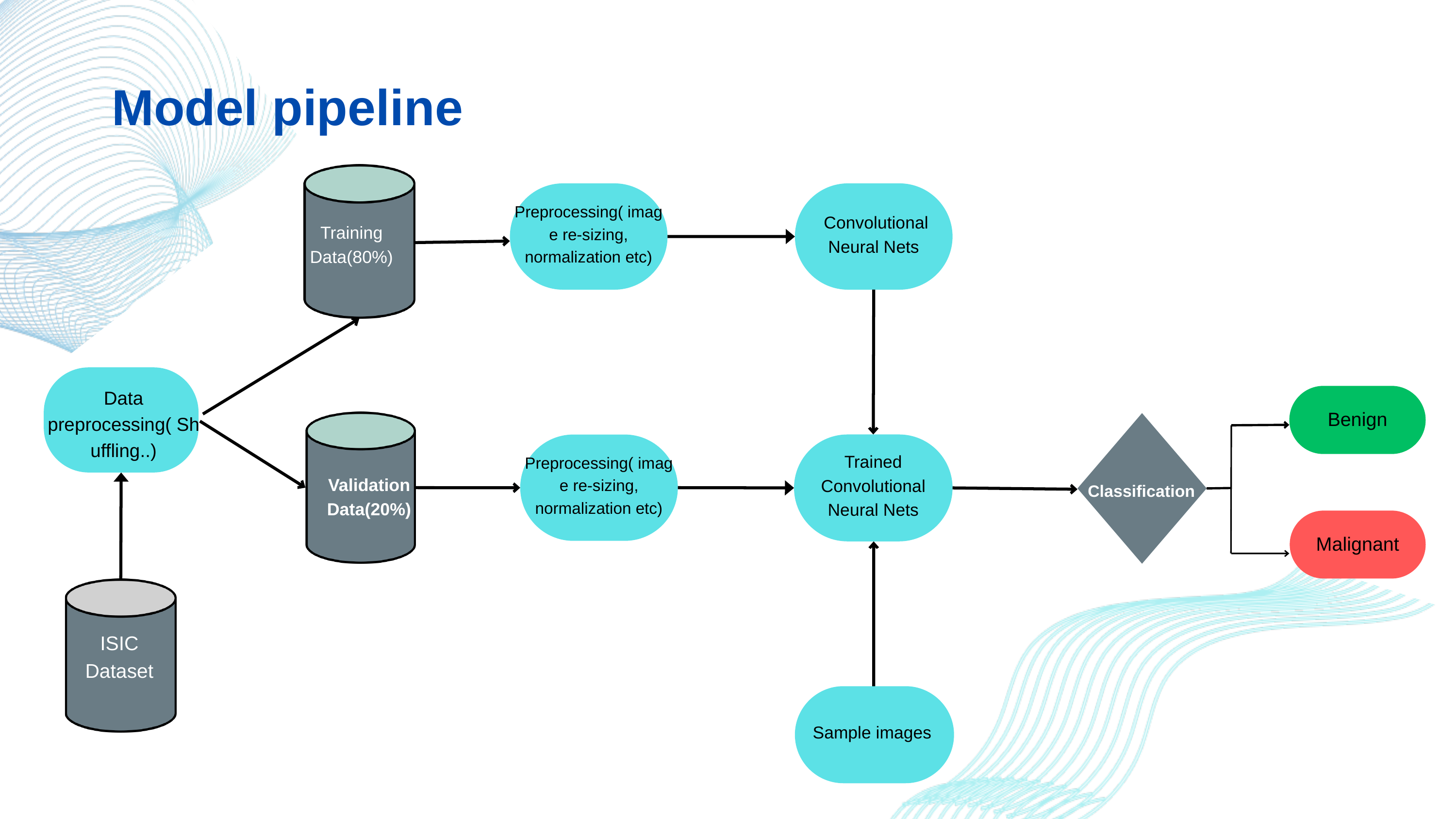

Model pipeline

Preprocessing( image re-sizing, normalization etc)

 Convolutional Neural Nets
Training Data(80%)

Data preprocessing( Shuffling..)

Benign

Trained Convolutional Neural Nets

Preprocessing( image re-sizing, normalization etc)
Validation Data(20%)

Classification

Malignant

Validation Data(20%)
ISIC Dataset

Sample images